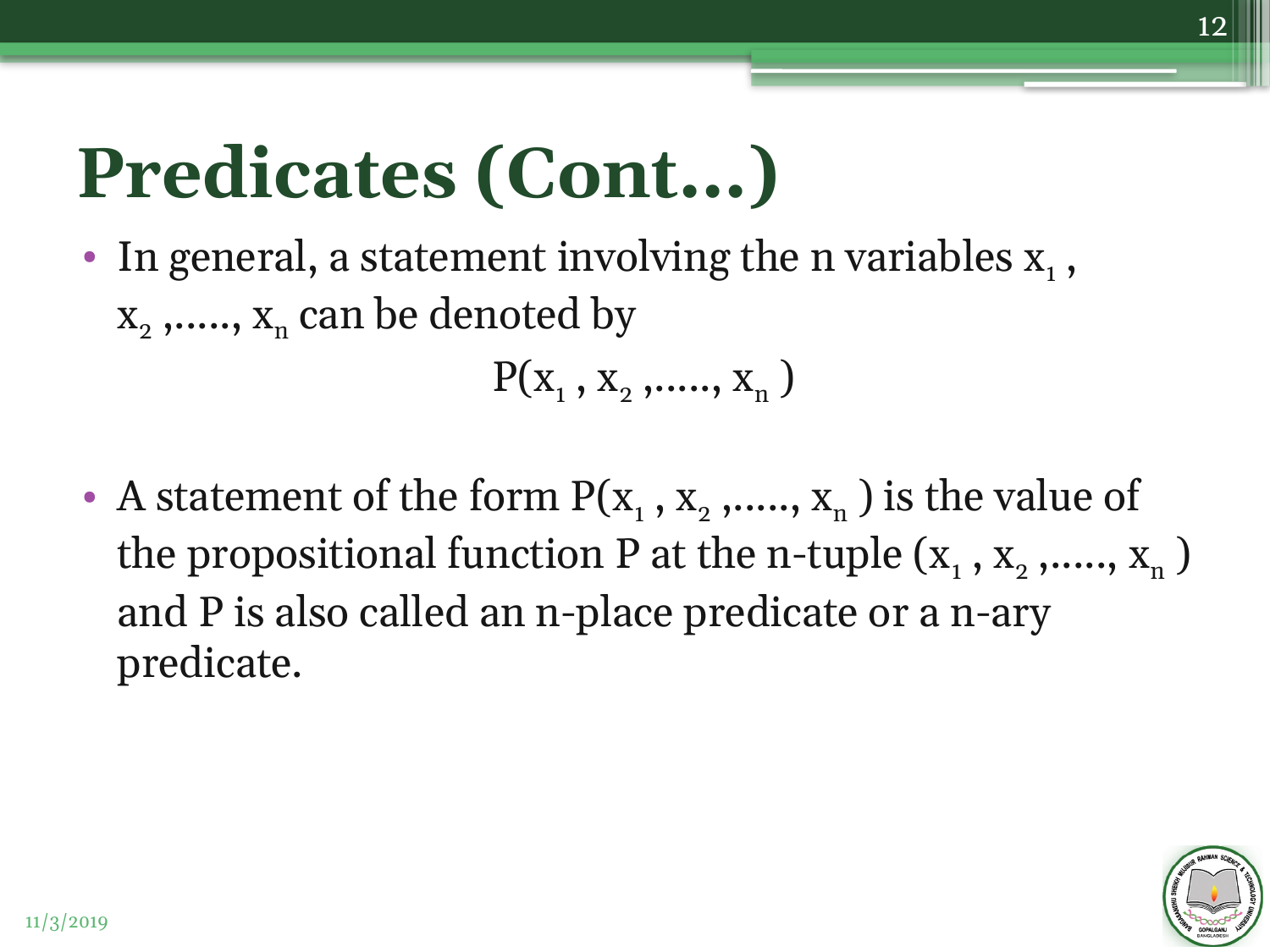

12
# Predicates (Cont...)
In general, a statement involving the n variables x1 , x2 ,....., xn can be denoted by
P(x1 , x2 ,....., xn )

A statement of the form P(x1 , x2 ,....., xn ) is the value of the propositional function P at the n-tuple (x1 , x2 ,....., xn ) and P is also called an n-place predicate or a n-ary predicate.

11/3/2019